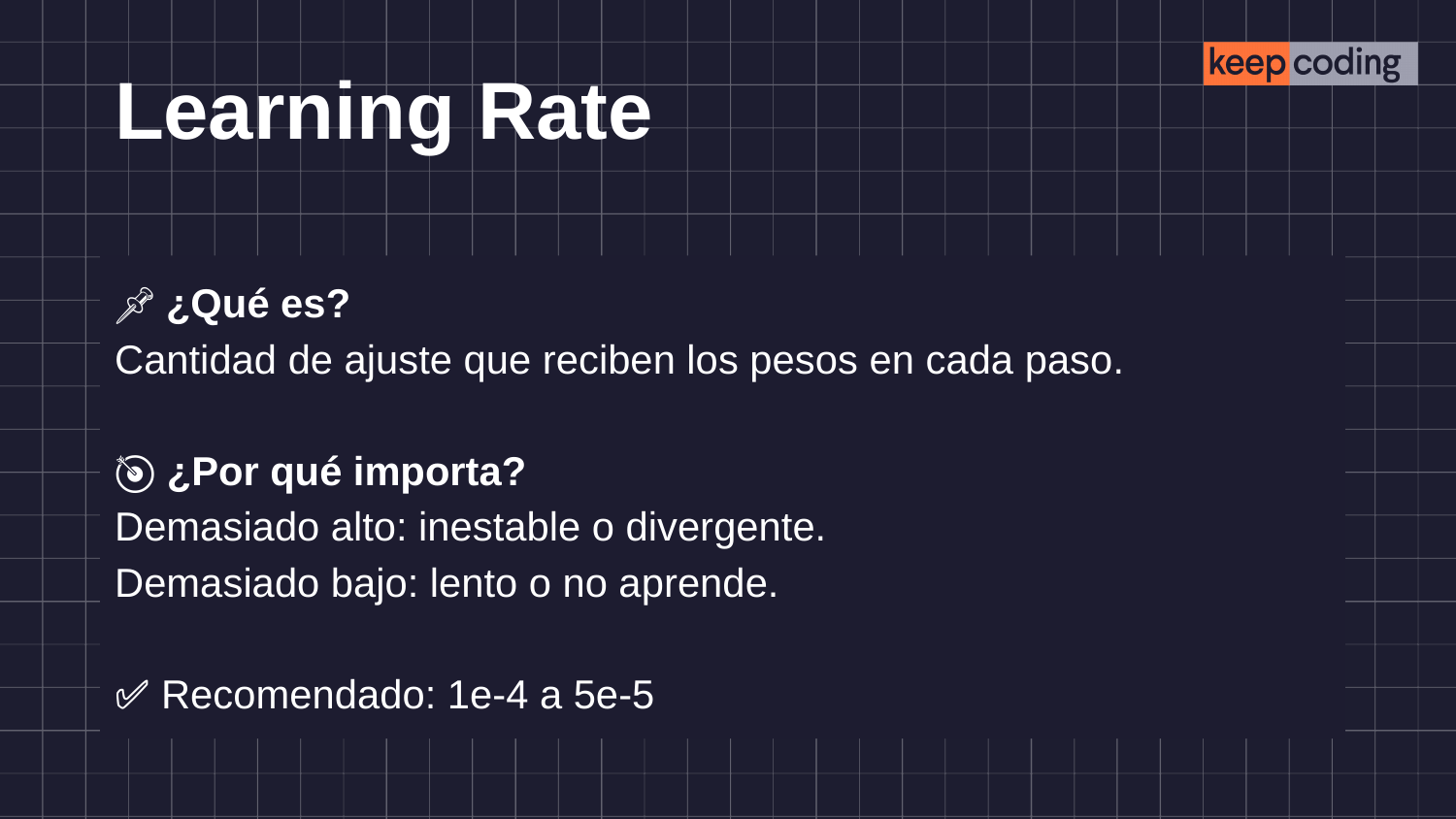

# Learning Rate

📌 ¿Qué es?
Cantidad de ajuste que reciben los pesos en cada paso.

🎯 ¿Por qué importa?
Demasiado alto: inestable o divergente.
Demasiado bajo: lento o no aprende.

✅ Recomendado: 1e-4 a 5e-5